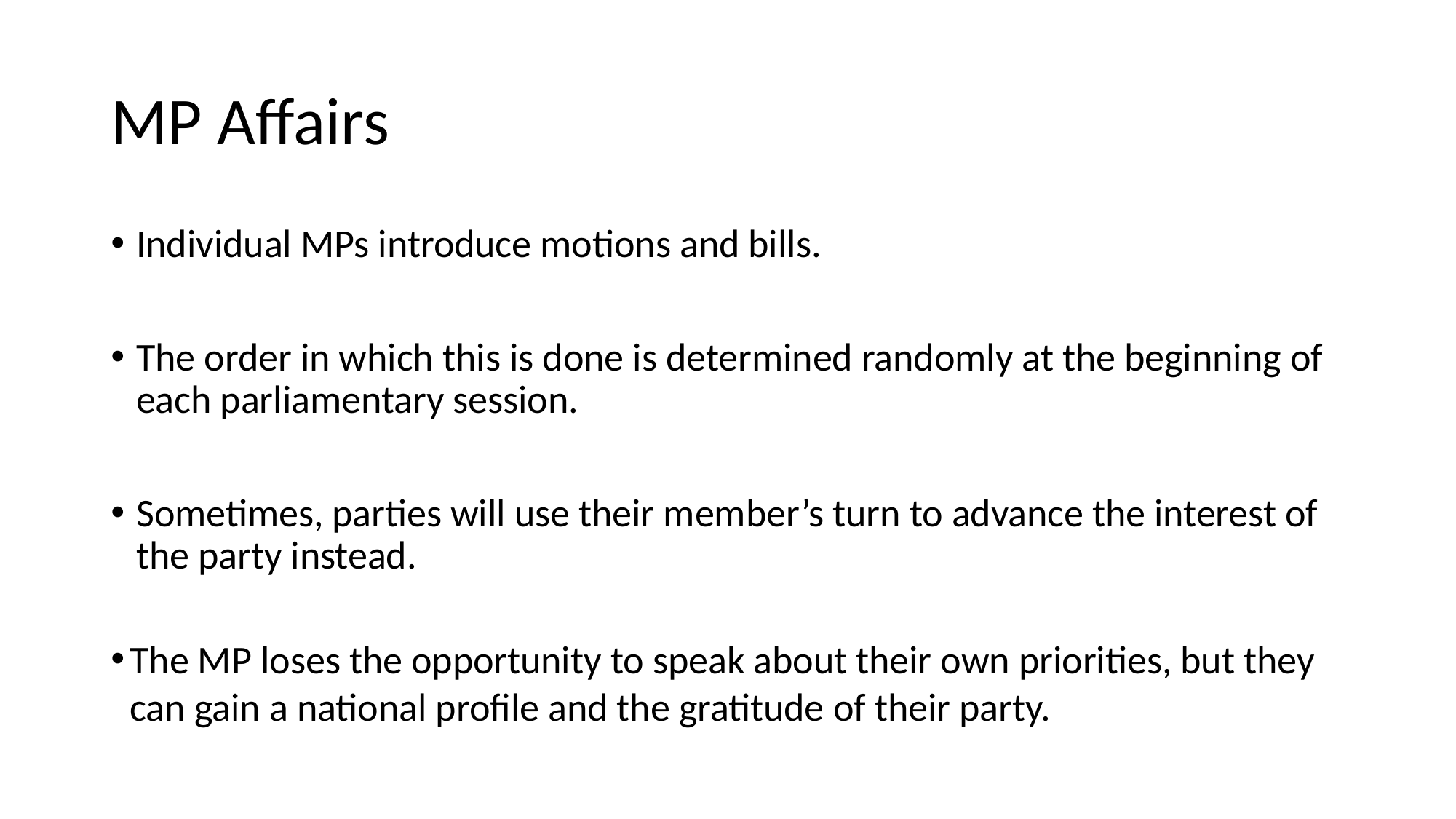

# MP Affairs
Individual MPs introduce motions and bills.

The order in which this is done is determined randomly at the beginning of each parliamentary session.

Sometimes, parties will use their member’s turn to advance the interest of the party instead.

The MP loses the opportunity to speak about their own priorities, but they can gain a national profile and the gratitude of their party.